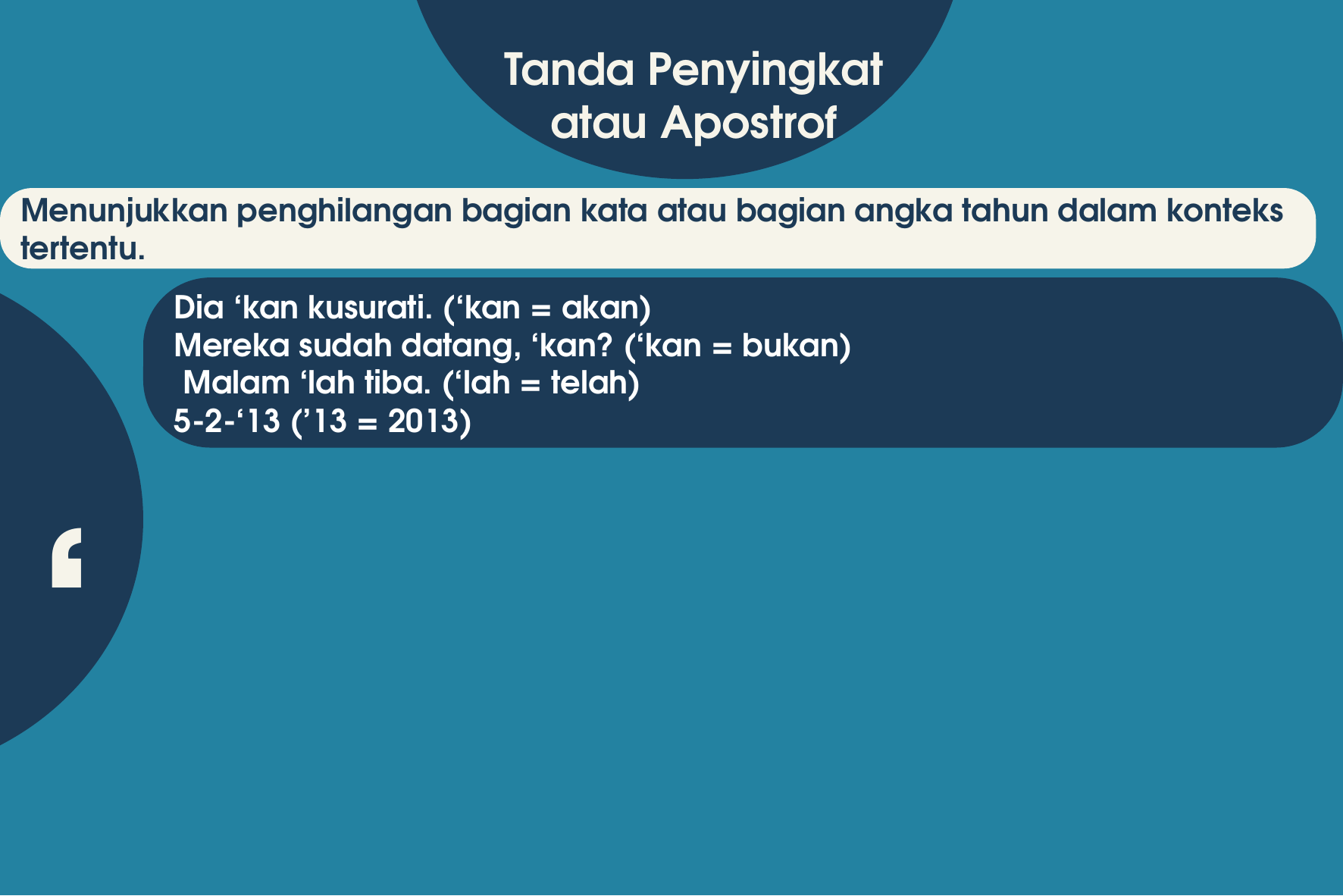

Tanda Penyingkat atau Apostrof
#
Menunjukkan penghilangan bagian kata atau bagian angka tahun dalam konteks tertentu.

Dia ‘kan kusurati. (‘kan = akan)
Mereka sudah datang, ‘kan? (‘kan = bukan)
 Malam ‘lah tiba. (‘lah = telah)
5-2-‘13 (’13 = 2013)
‘